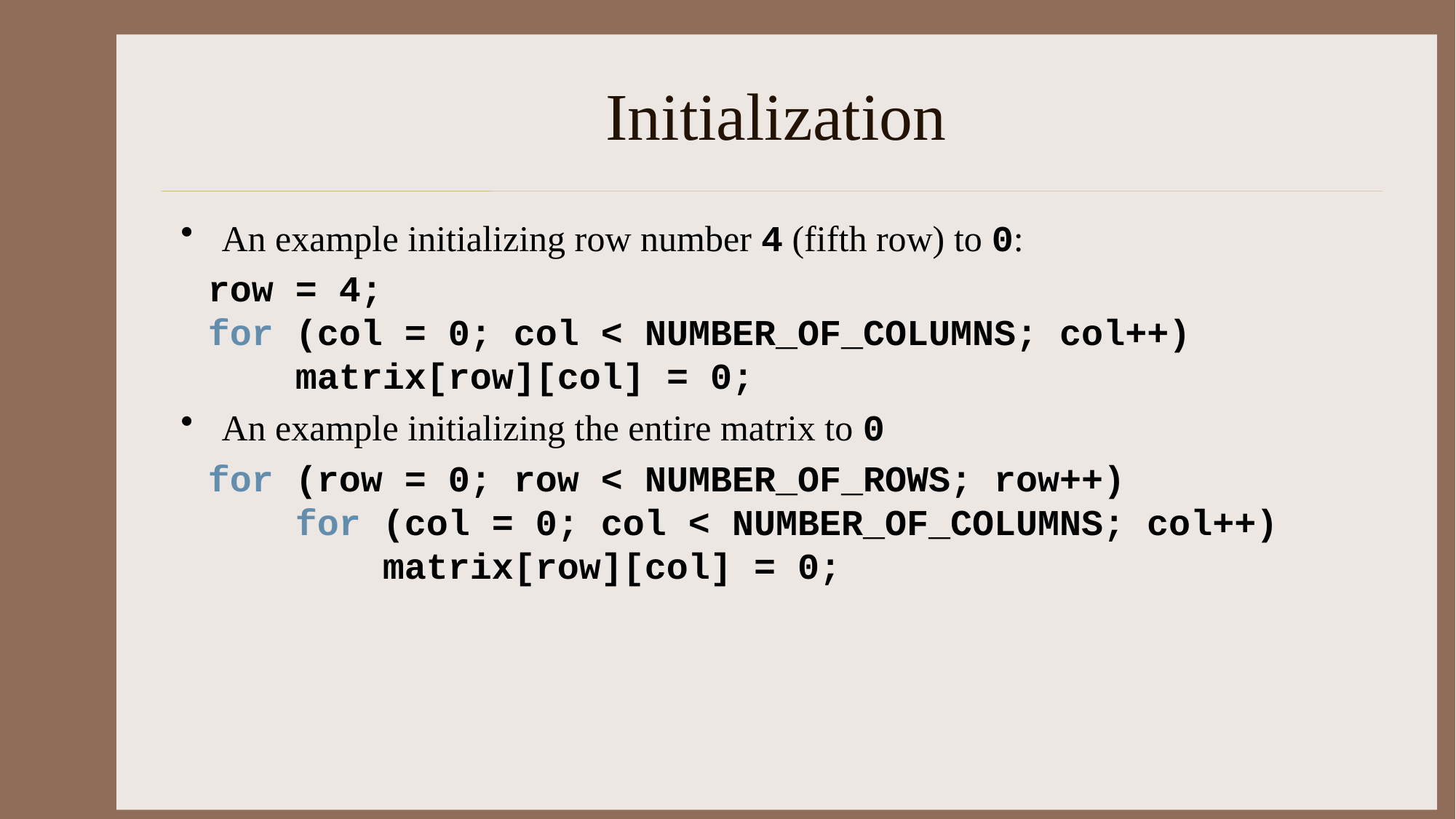

# Initialization
An example initializing row number 4 (fifth row) to 0:
row = 4;
for (col = 0; col < NUMBER_OF_COLUMNS; col++)
    matrix[row][col] = 0;
An example initializing the entire matrix to 0
for (row = 0; row < NUMBER_OF_ROWS; row++)
    for (col = 0; col < NUMBER_OF_COLUMNS; col++)
        matrix[row][col] = 0;